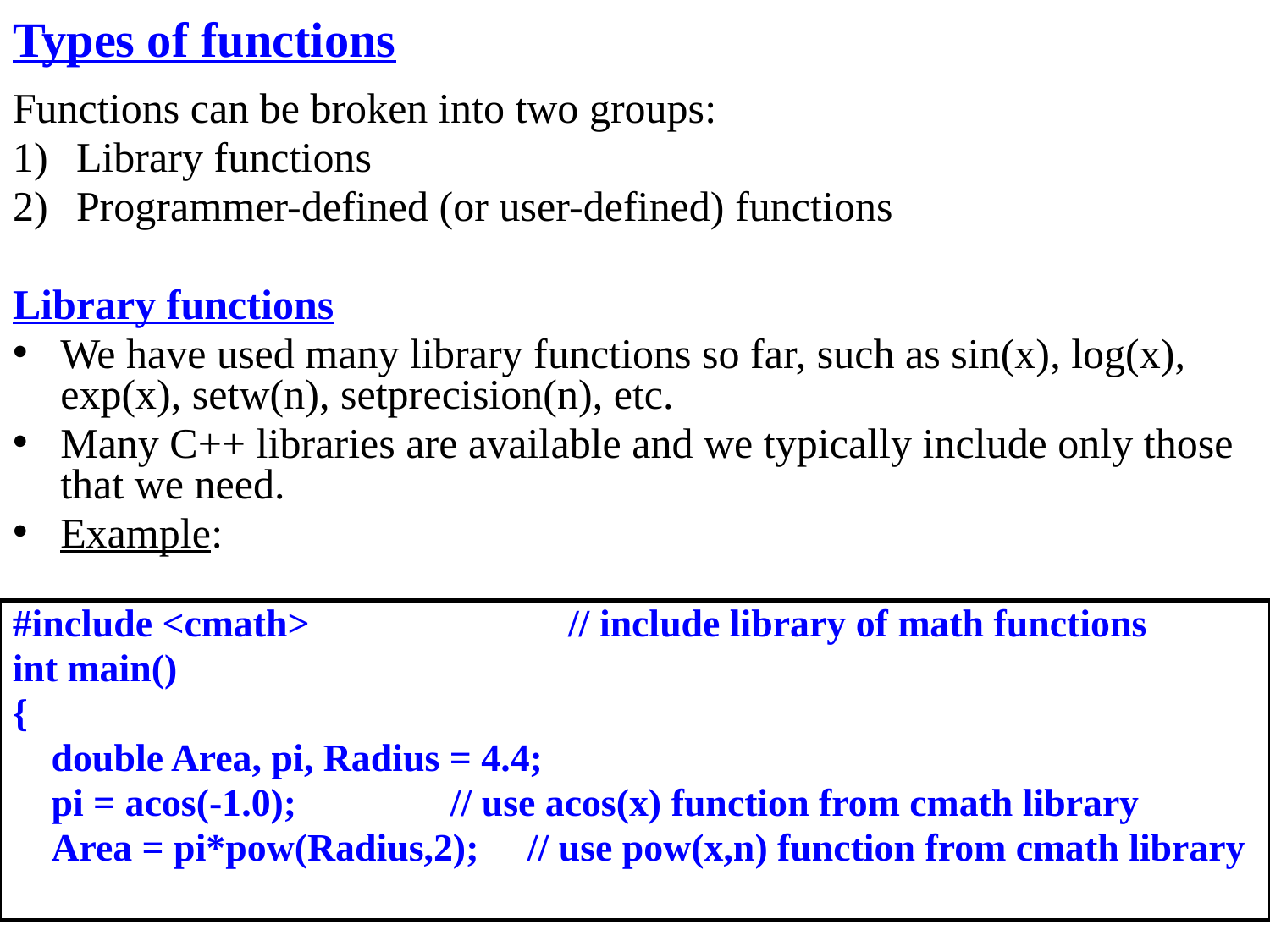

Types of functions
Functions can be broken into two groups:
Library functions
Programmer-defined (or user-defined) functions

Library functions
We have used many library functions so far, such as sin(x), log(x), exp(x), setw(n), setprecision(n), etc.
Many C++ libraries are available and we typically include only those that we need.
Example:
#include <cmath>  		// include library of math functions
int main()
{
    double Area, pi, Radius = 4.4;
    pi = acos(-1.0);	              // use acos(x) function from cmath library
    Area = pi*pow(Radius,2);     // use pow(x,n) function from cmath library